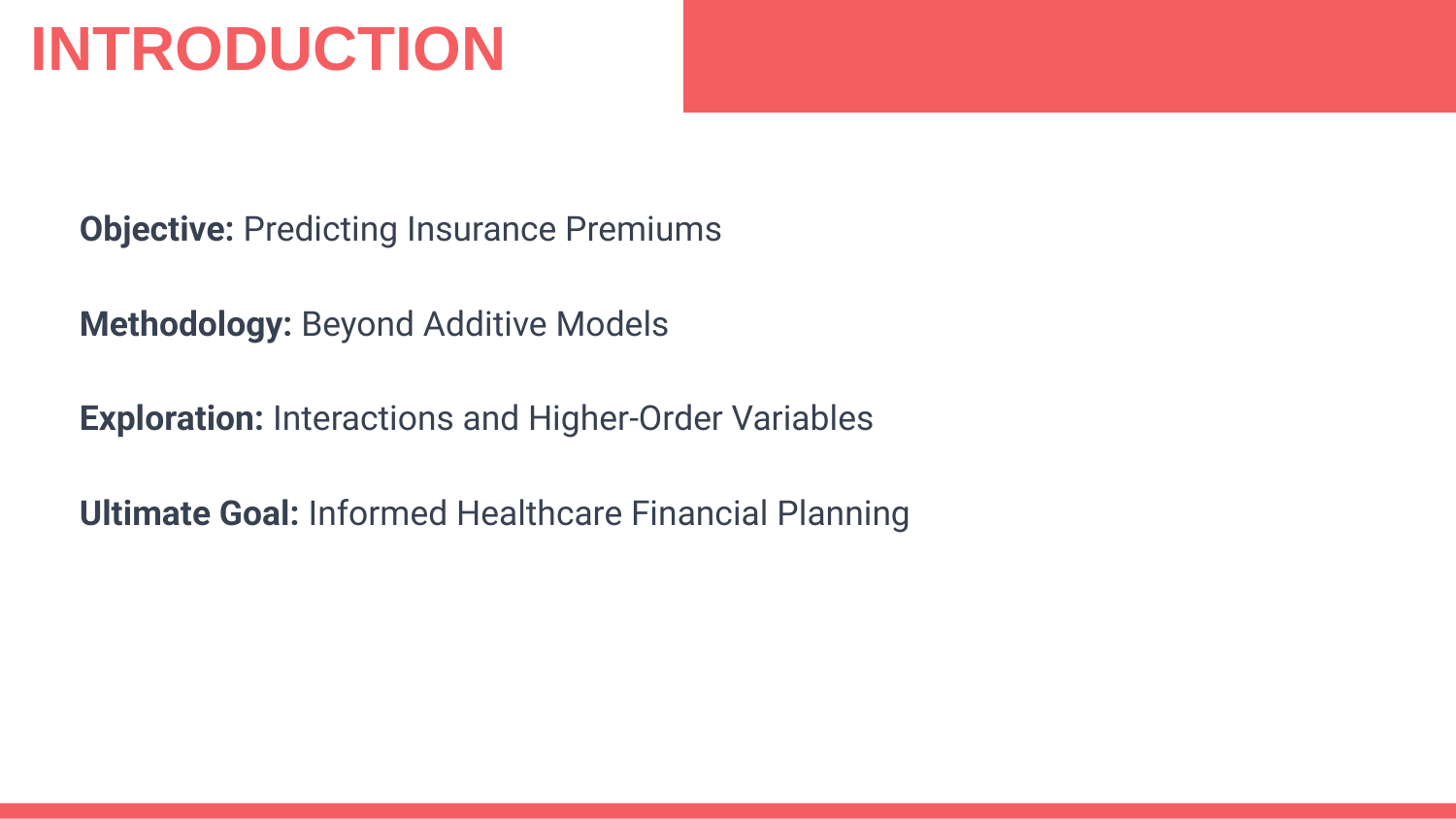

# INTRODUCTION
Dataset
Objective: Predicting Insurance Premiums

Methodology: Beyond Additive Models

Exploration: Interactions and Higher-Order Variables

Ultimate Goal: Informed Healthcare Financial Planning